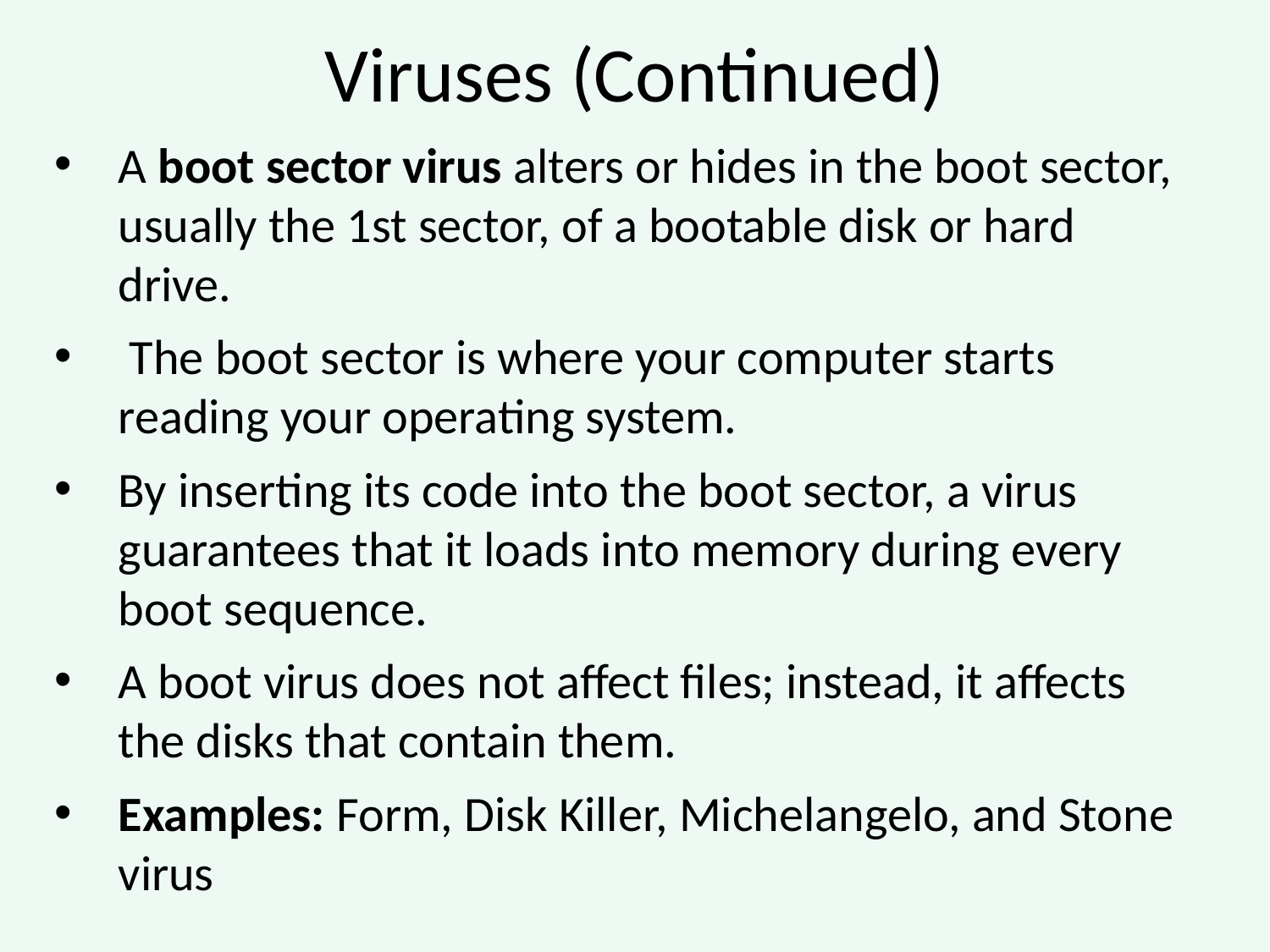

# Viruses (Continued)
A boot sector virus alters or hides in the boot sector, usually the 1st sector, of a bootable disk or hard drive.
 The boot sector is where your computer starts reading your operating system.
By inserting its code into the boot sector, a virus guarantees that it loads into memory during every boot sequence.
A boot virus does not affect files; instead, it affects the disks that contain them.
Examples: Form, Disk Killer, Michelangelo, and Stone virus